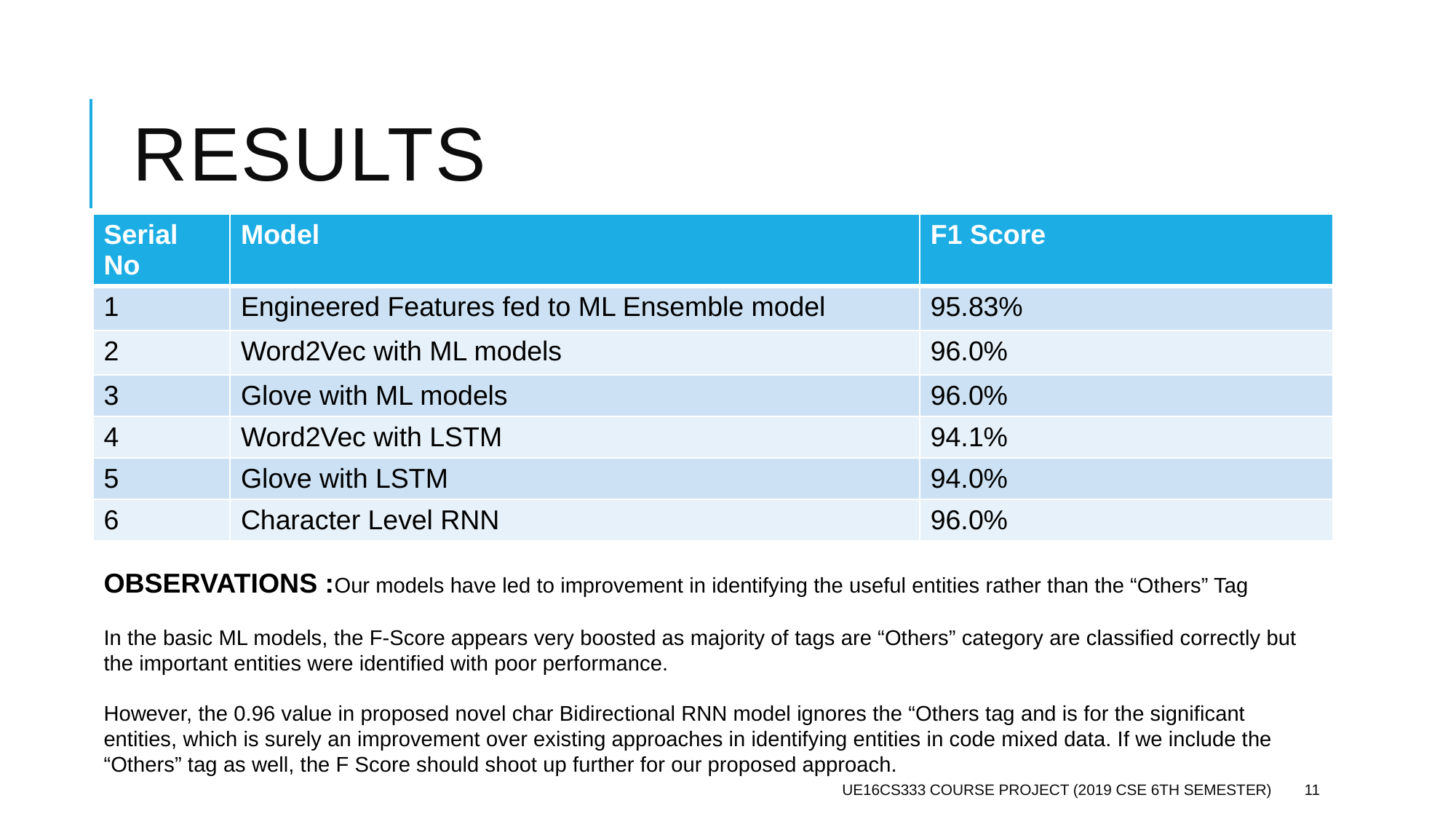

# RESULTS
| Serial No | Model | F1 Score |
| --- | --- | --- |
| 1 | Engineered Features fed to ML Ensemble model | 95.83% |
| 2 | Word2Vec with ML models | 96.0% |
| 3 | Glove with ML models | 96.0% |
| 4 | Word2Vec with LSTM | 94.1% |
| 5 | Glove with LSTM | 94.0% |
| 6 | Character Level RNN | 96.0% |
OBSERVATIONS :Our models have led to improvement in identifying the useful entities rather than the “Others” Tag

In the basic ML models, the F-Score appears very boosted as majority of tags are “Others” category are classified correctly but the important entities were identified with poor performance.

However, the 0.96 value in proposed novel char Bidirectional RNN model ignores the “Others tag and is for the significant entities, which is surely an improvement over existing approaches in identifying entities in code mixed data. If we include the “Others” tag as well, the F Score should shoot up further for our proposed approach.
UE16CS333 course project (2019 CSE 6th Semester)
11